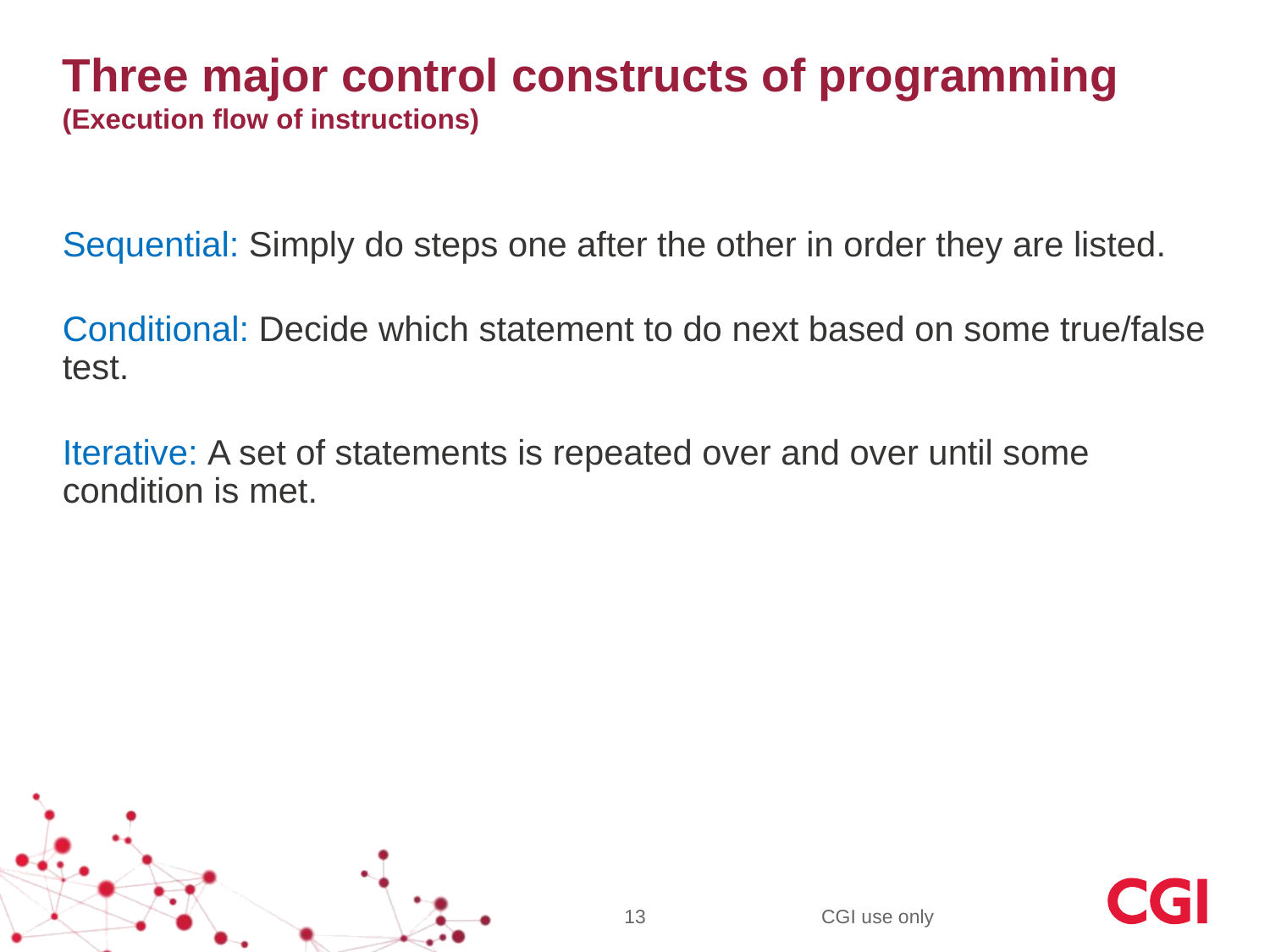

# Three major control constructs of programming (Execution flow of instructions)

Sequential: Simply do steps one after the other in order they are listed.
Conditional: Decide which statement to do next based on some true/false test.
Iterative: A set of statements is repeated over and over until some condition is met.

13